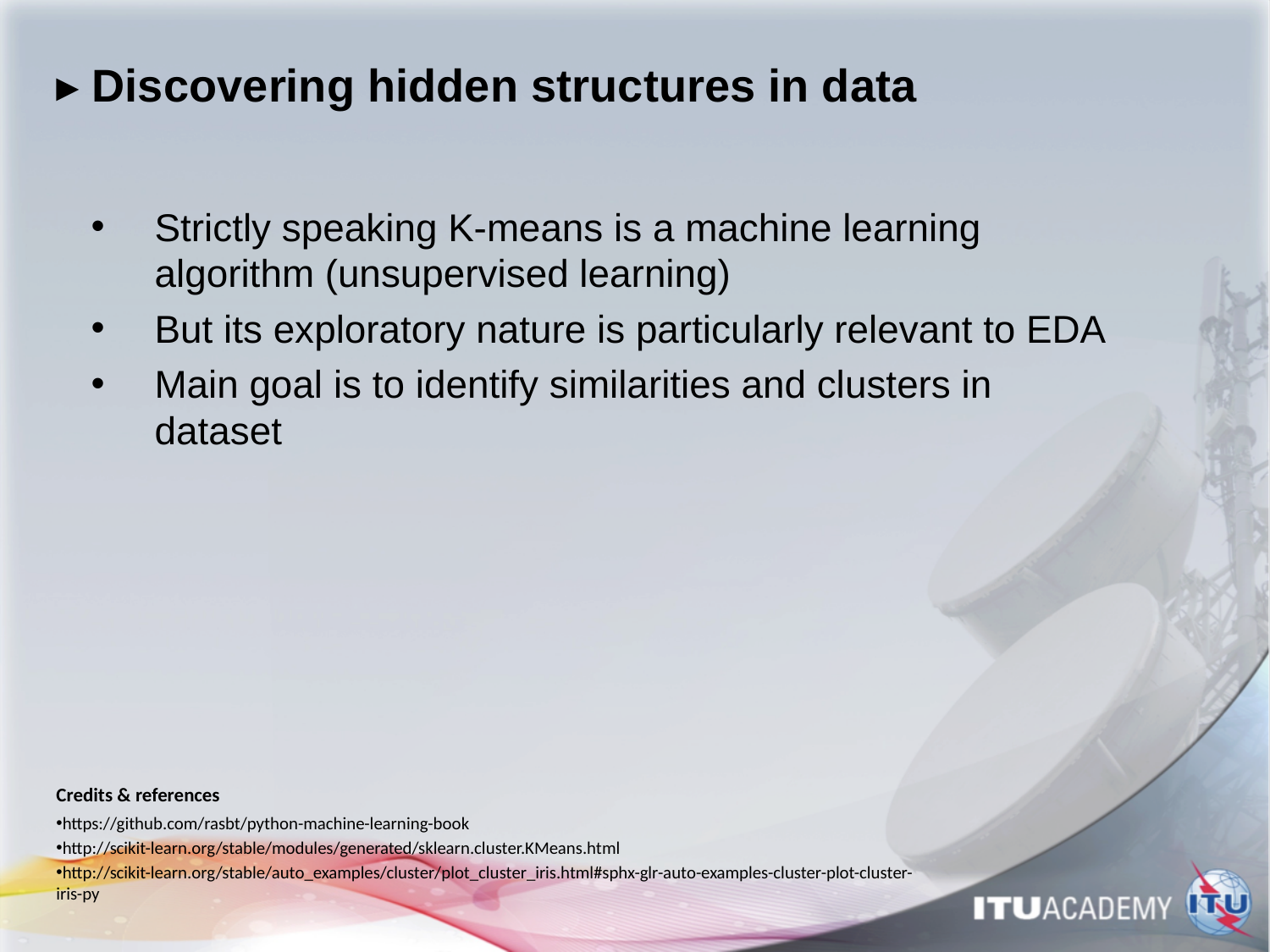

# ▸ Discovering hidden structures in data
Strictly speaking K-means is a machine learning algorithm (unsupervised learning)
But its exploratory nature is particularly relevant to EDA
Main goal is to identify similarities and clusters in dataset
Credits & references
https://github.com/rasbt/python-machine-learning-book
http://scikit-learn.org/stable/modules/generated/sklearn.cluster.KMeans.html
http://scikit-learn.org/stable/auto_examples/cluster/plot_cluster_iris.html#sphx-glr-auto-examples-cluster-plot-cluster-iris-py